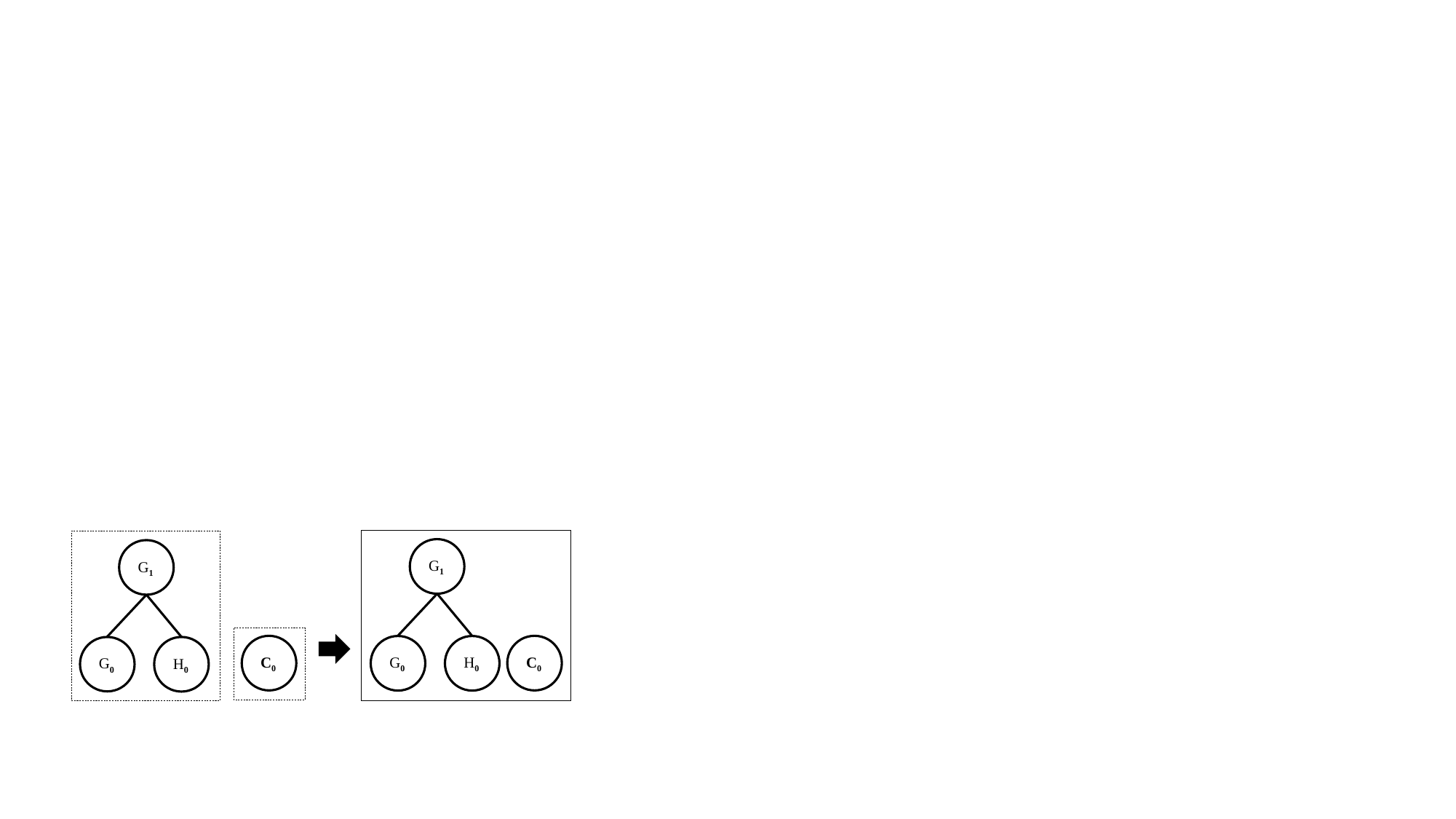

G1
G1

C0

C0
G0
H0
G0
H0